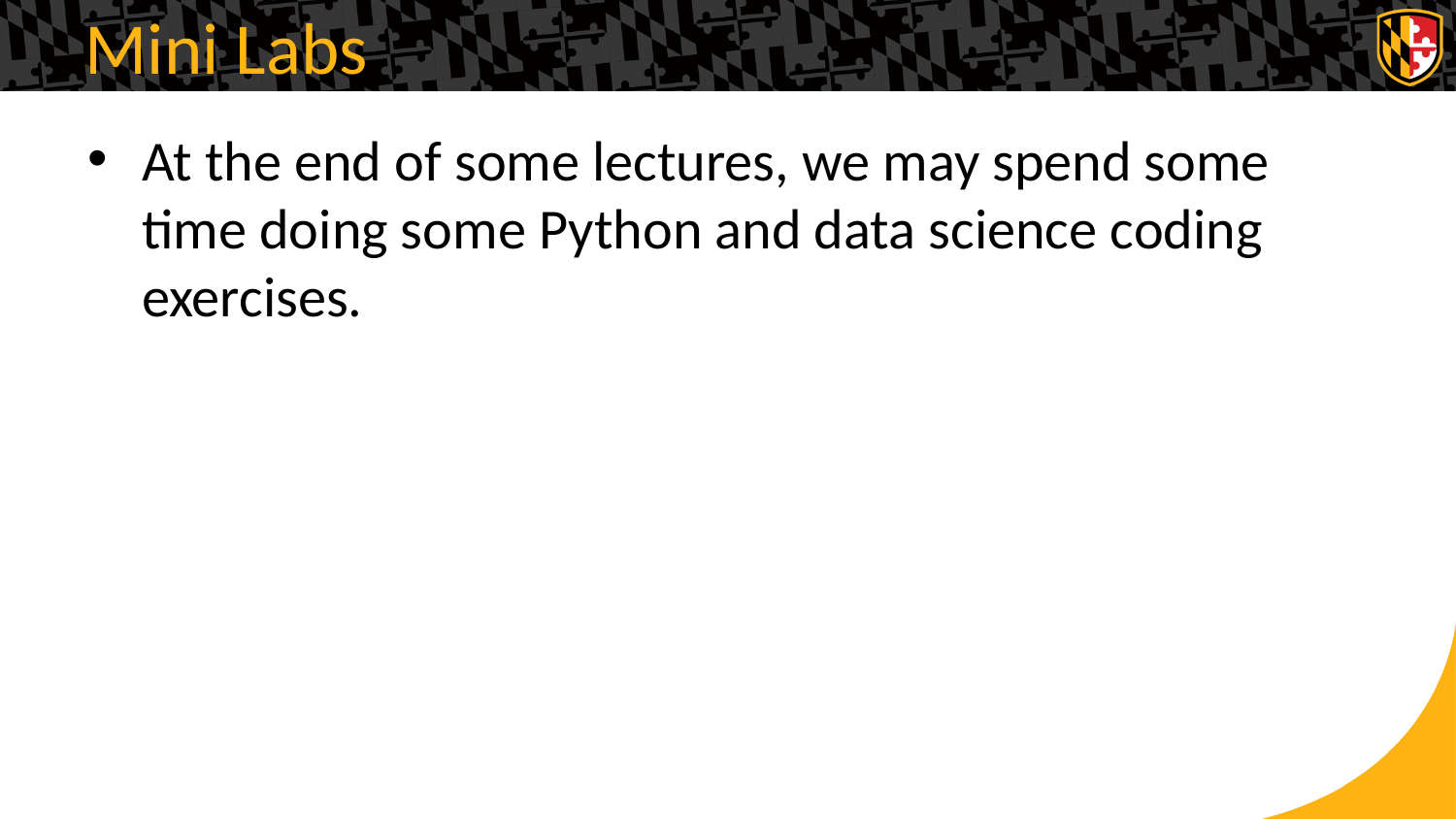

# Mini Labs
At the end of some lectures, we may spend some time doing some Python and data science coding exercises.